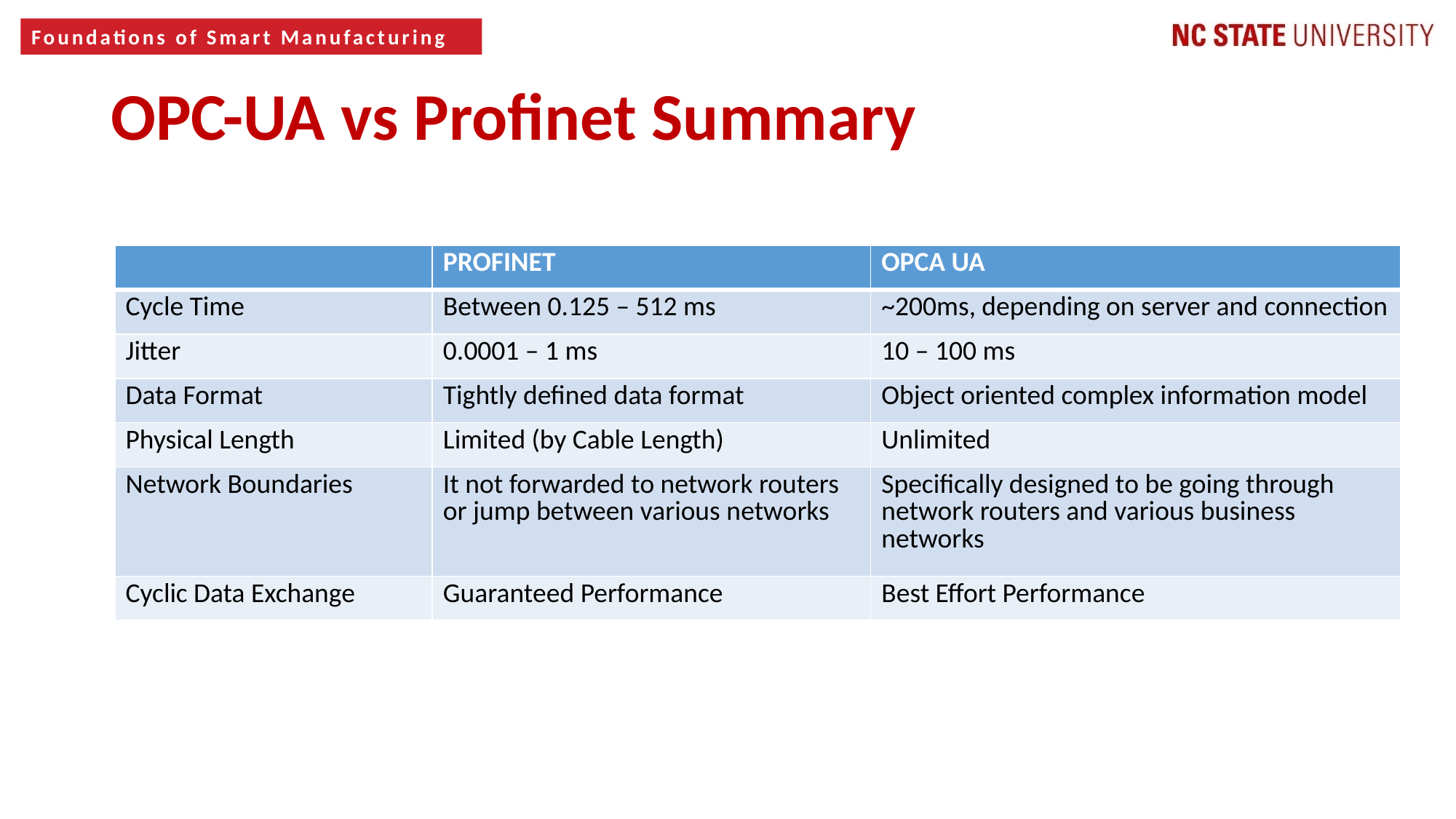

7
OPC-UA vs Profinet Summary
|  | PROFINET | OPCA UA |
| --- | --- | --- |
| Cycle Time | Between 0.125 – 512 ms | ~200ms, depending on server and connection |
| Jitter | 0.0001 – 1 ms | 10 – 100 ms |
| Data Format | Tightly defined data format | Object oriented complex information model |
| Physical Length | Limited (by Cable Length) | Unlimited |
| Network Boundaries | It not forwarded to network routers or jump between various networks | Specifically designed to be going through network routers and various business networks |
| Cyclic Data Exchange | Guaranteed Performance | Best Effort Performance |